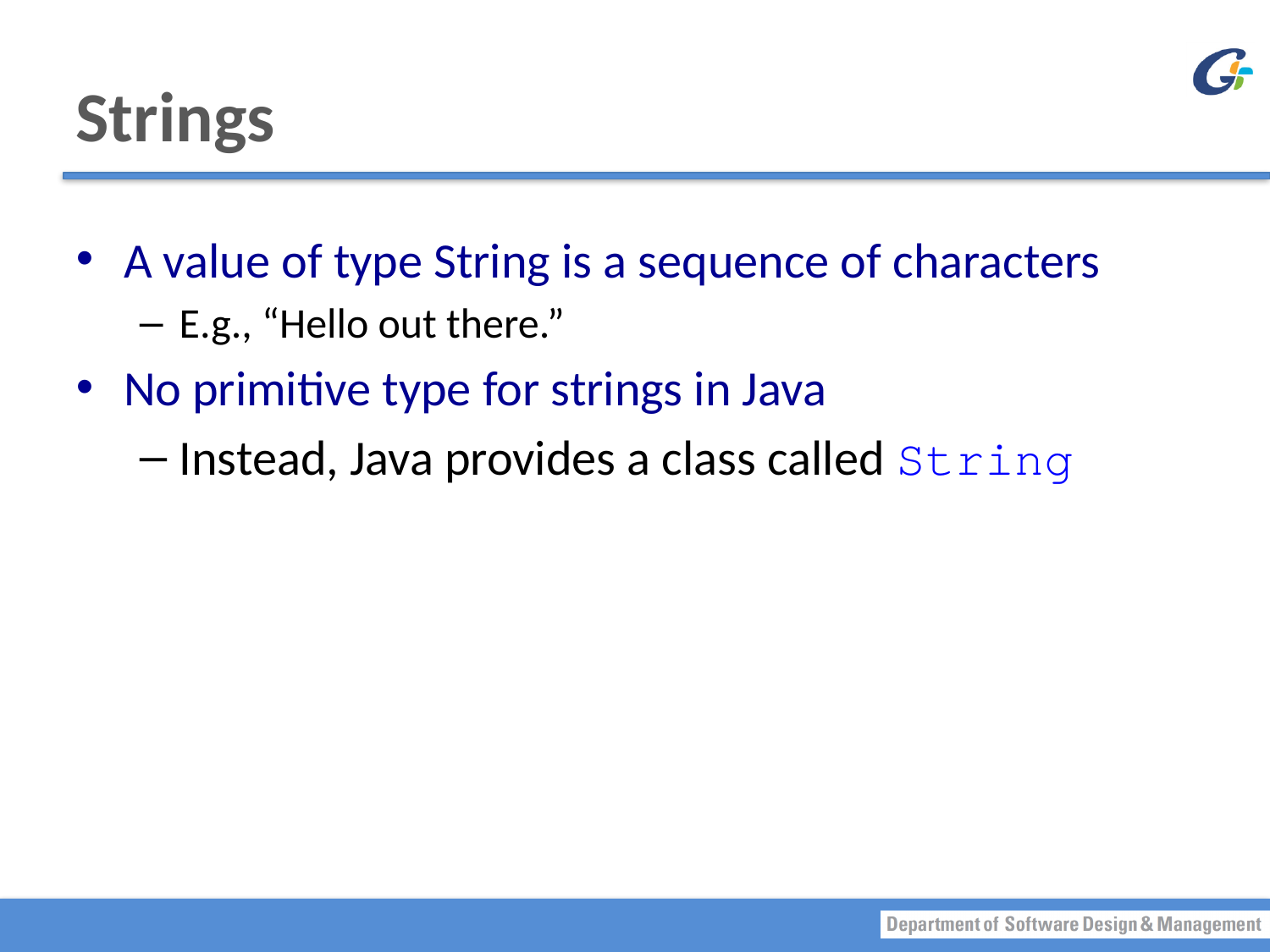

# Strings
A value of type String is a sequence of characters
E.g., “Hello out there.”
No primitive type for strings in Java
Instead, Java provides a class called String